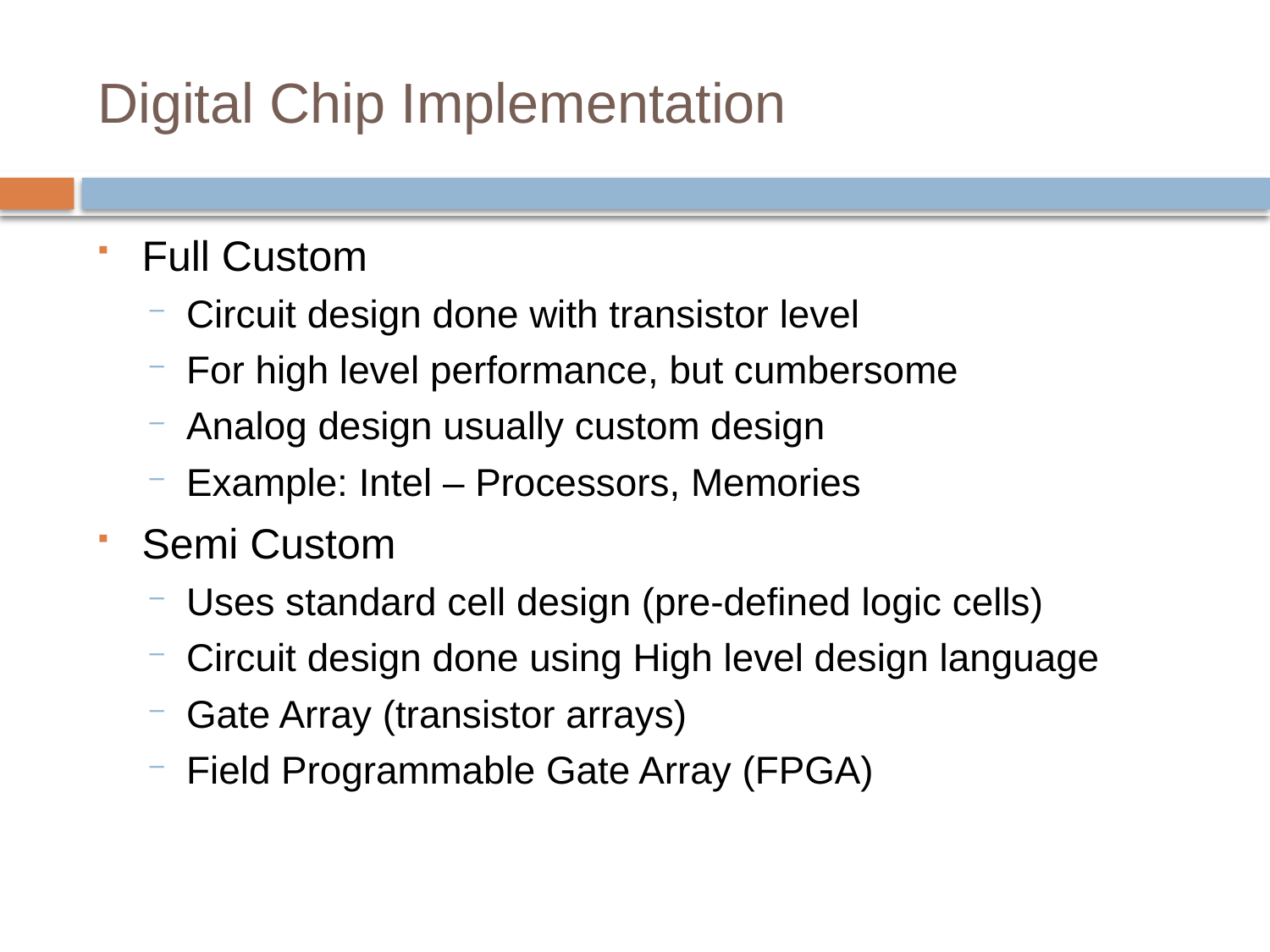

# Digital Chip Implementation
Full Custom
Circuit design done with transistor level
For high level performance, but cumbersome
Analog design usually custom design
Example: Intel – Processors, Memories
Semi Custom
Uses standard cell design (pre-defined logic cells)
Circuit design done using High level design language
Gate Array (transistor arrays)
Field Programmable Gate Array (FPGA)